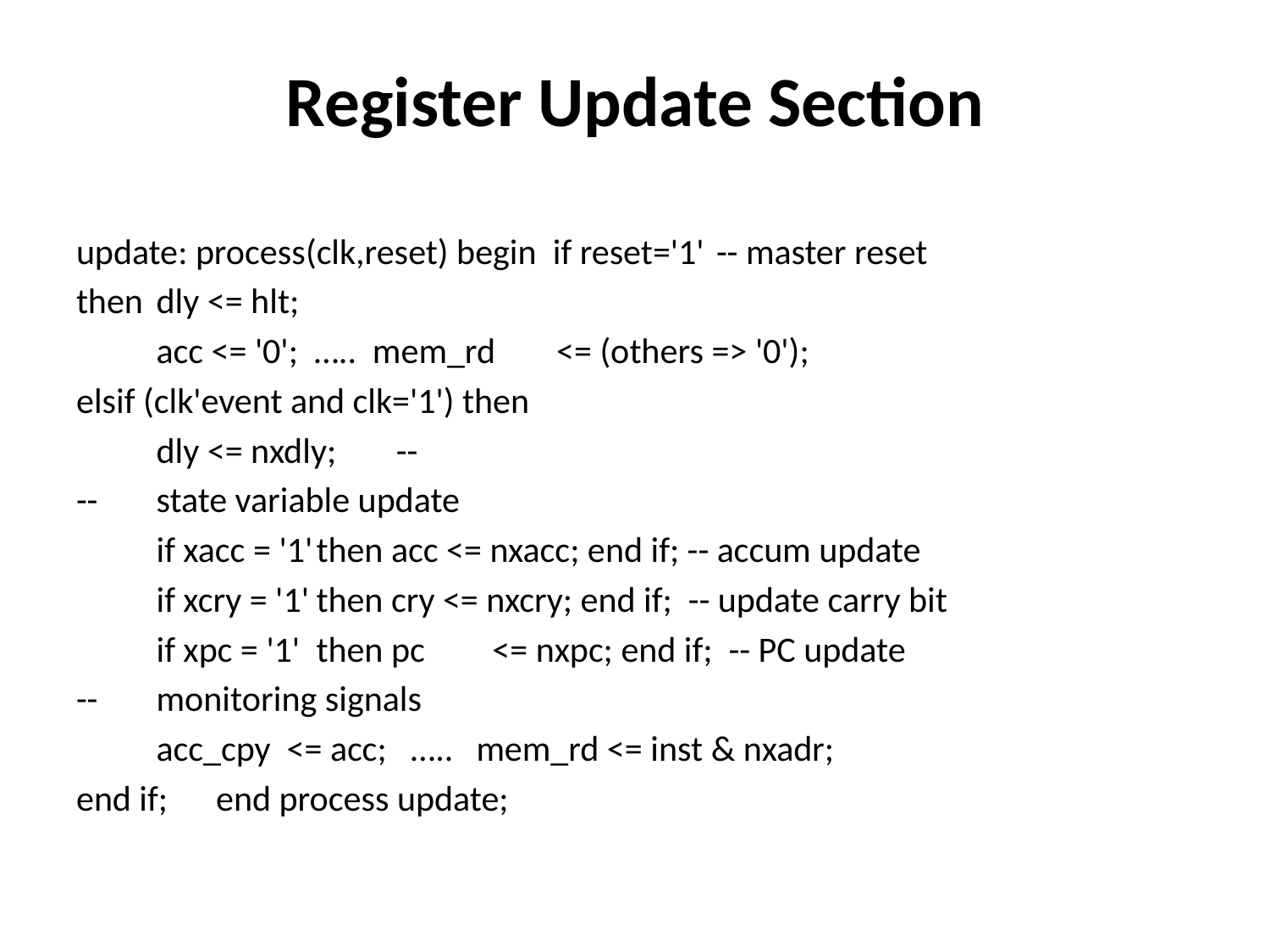

# Register Update Section
update: process(clk,reset) begin  if reset='1'	-- master reset
then	dly <= hlt;
		acc <= '0';  …..  mem_rd	<= (others => '0');
elsif (clk'event and clk='1') then
	dly <= nxdly;						--
--		state variable update
	if xacc = '1'	then acc <= nxacc; end if; -- accum update
	if xcry = '1'	then cry <= nxcry; end if;  -- update carry bit
	if xpc = '1'	then pc	  <= nxpc; end if;  -- PC update
--		monitoring signals
	acc_cpy  <= acc;   ….. 	mem_rd <= inst & nxadr;
end if;      end process update;